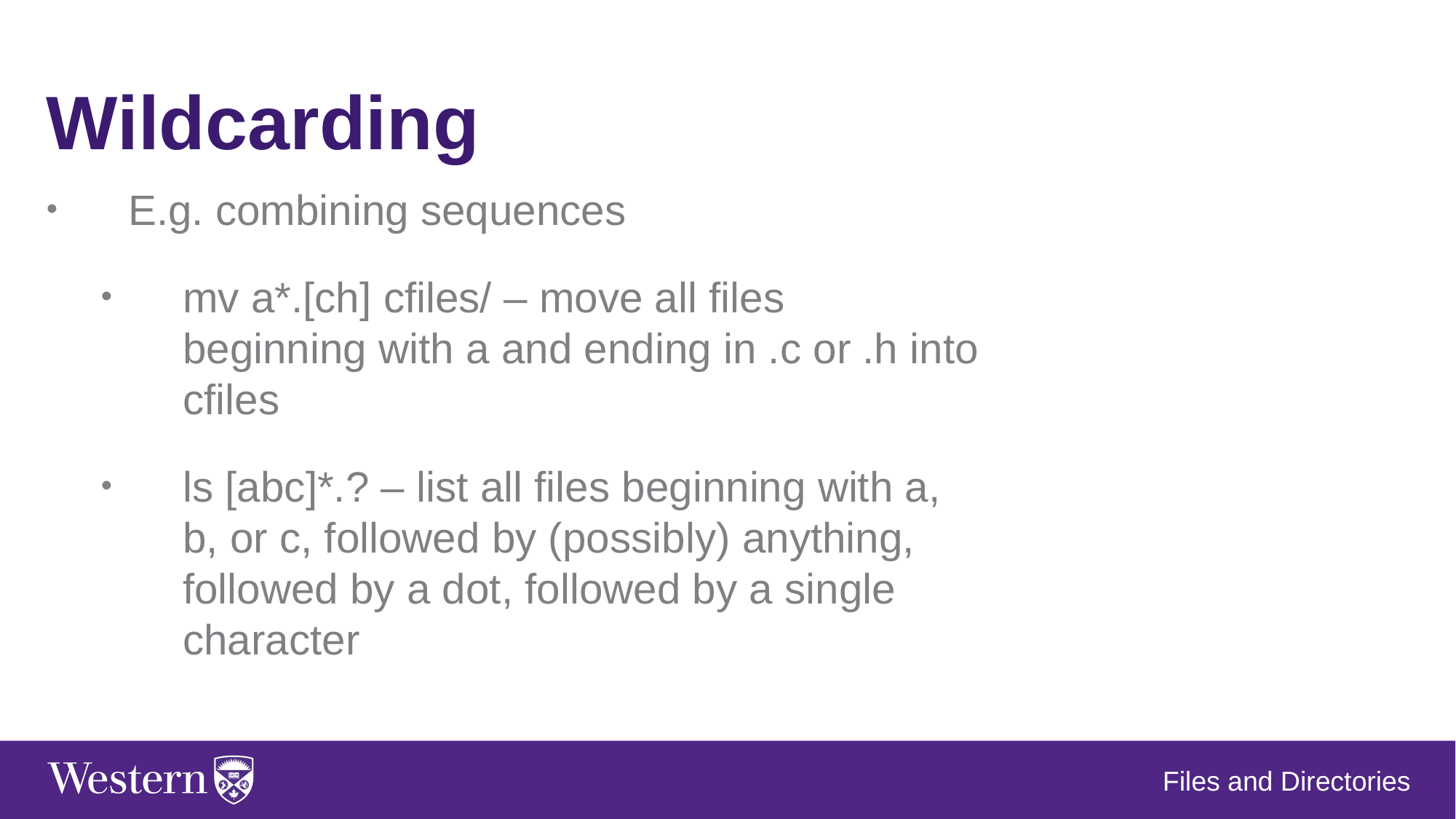

Wildcarding
E.g. combining sequences
mv a*.[ch] cfiles/ – move all files beginning with a and ending in .c or .h into cfiles
ls [abc]*.? – list all files beginning with a, b, or c, followed by (possibly) anything, followed by a dot, followed by a single character
Files and Directories